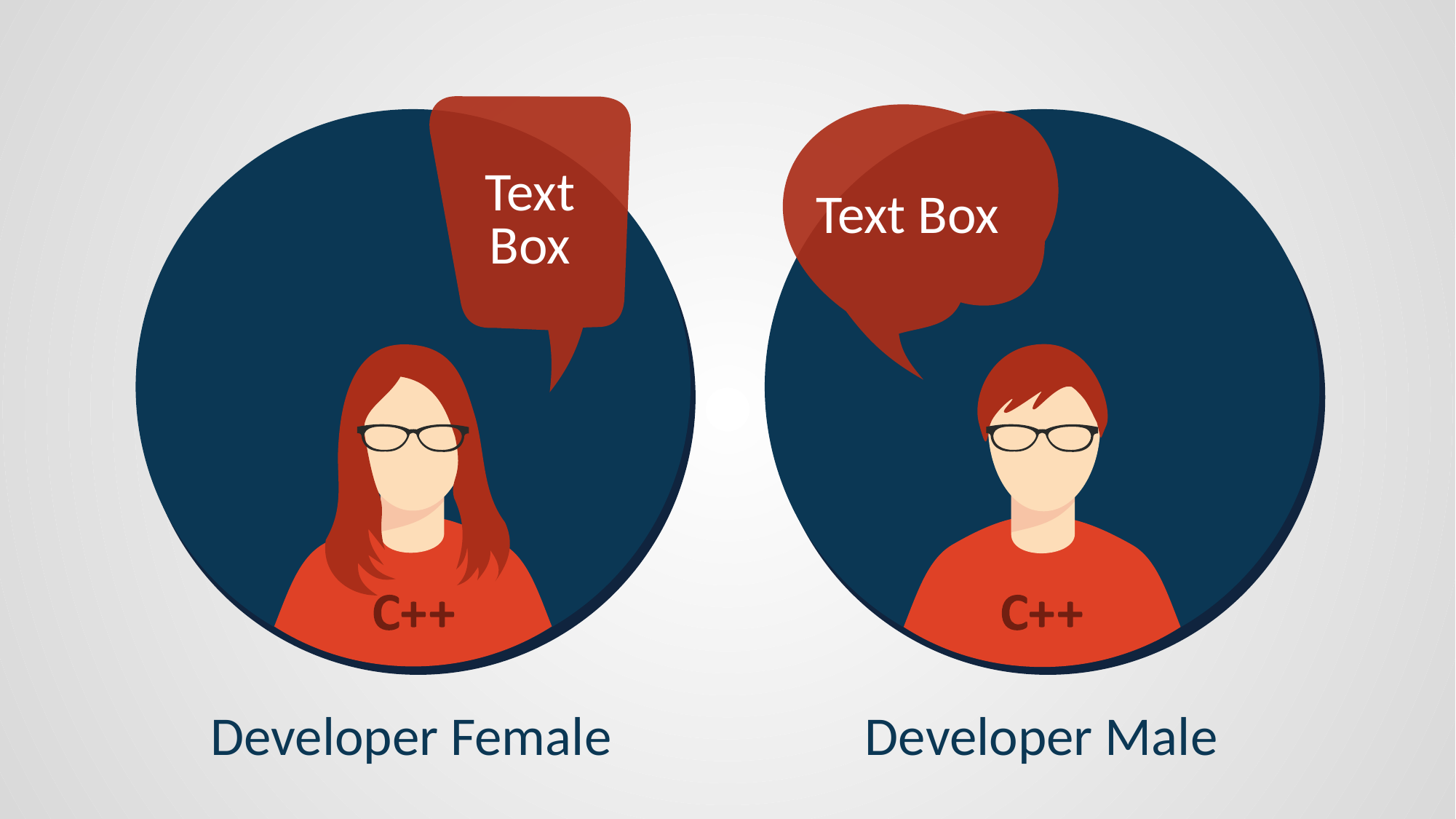

Text Box
Text Box

Developer Female
Developer Male